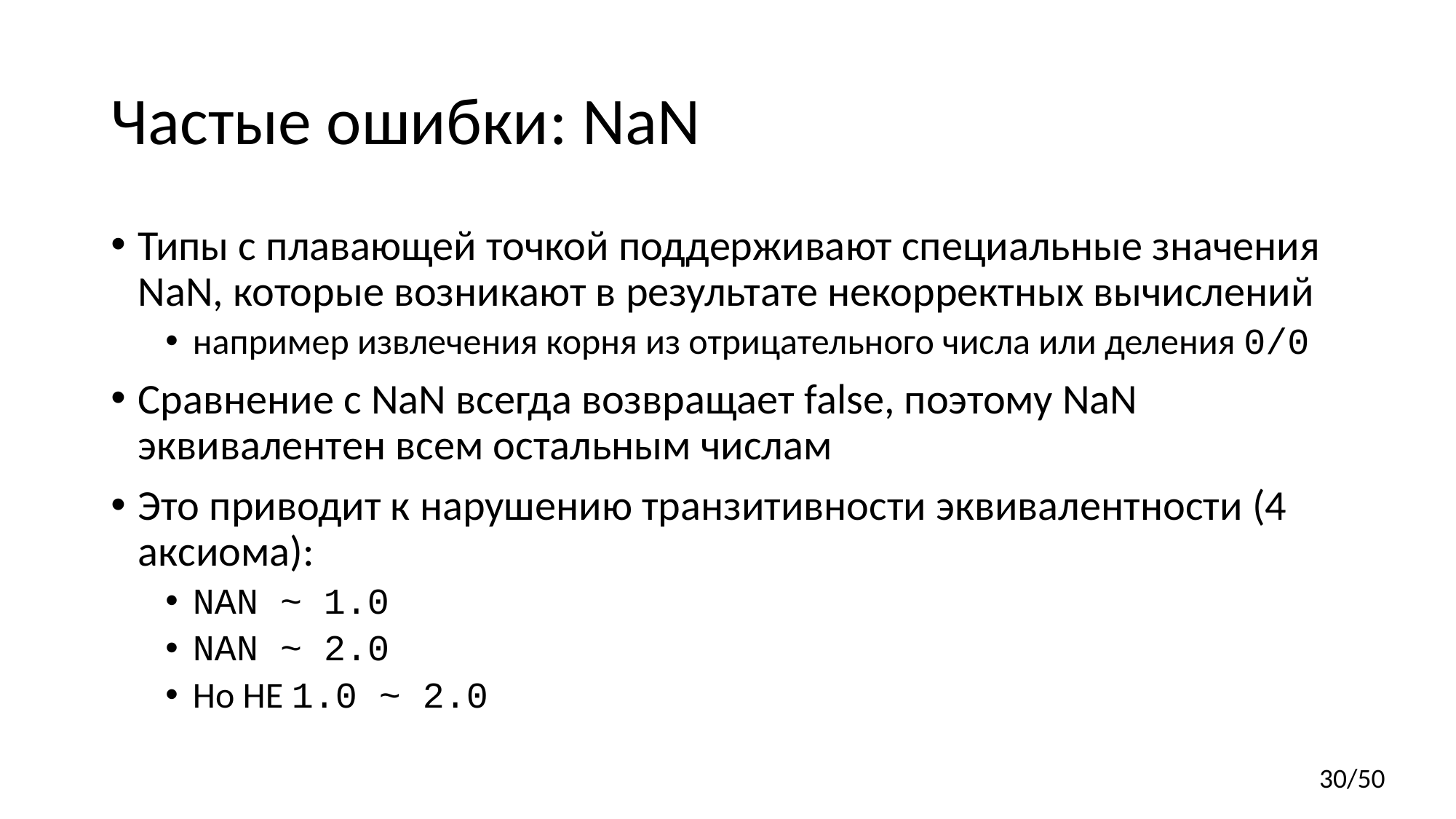

# Частые ошибки: NaN
Типы с плавающей точкой поддерживают специальные значения NaN, которые возникают в результате некорректных вычислений
например извлечения корня из отрицательного числа или деления 0/0
Сравнение с NaN всегда возвращает false, поэтому NaN эквивалентен всем остальным числам
Это приводит к нарушению транзитивности эквивалентности (4 аксиома):
NAN ~ 1.0
NAN ~ 2.0
Но НЕ 1.0 ~ 2.0